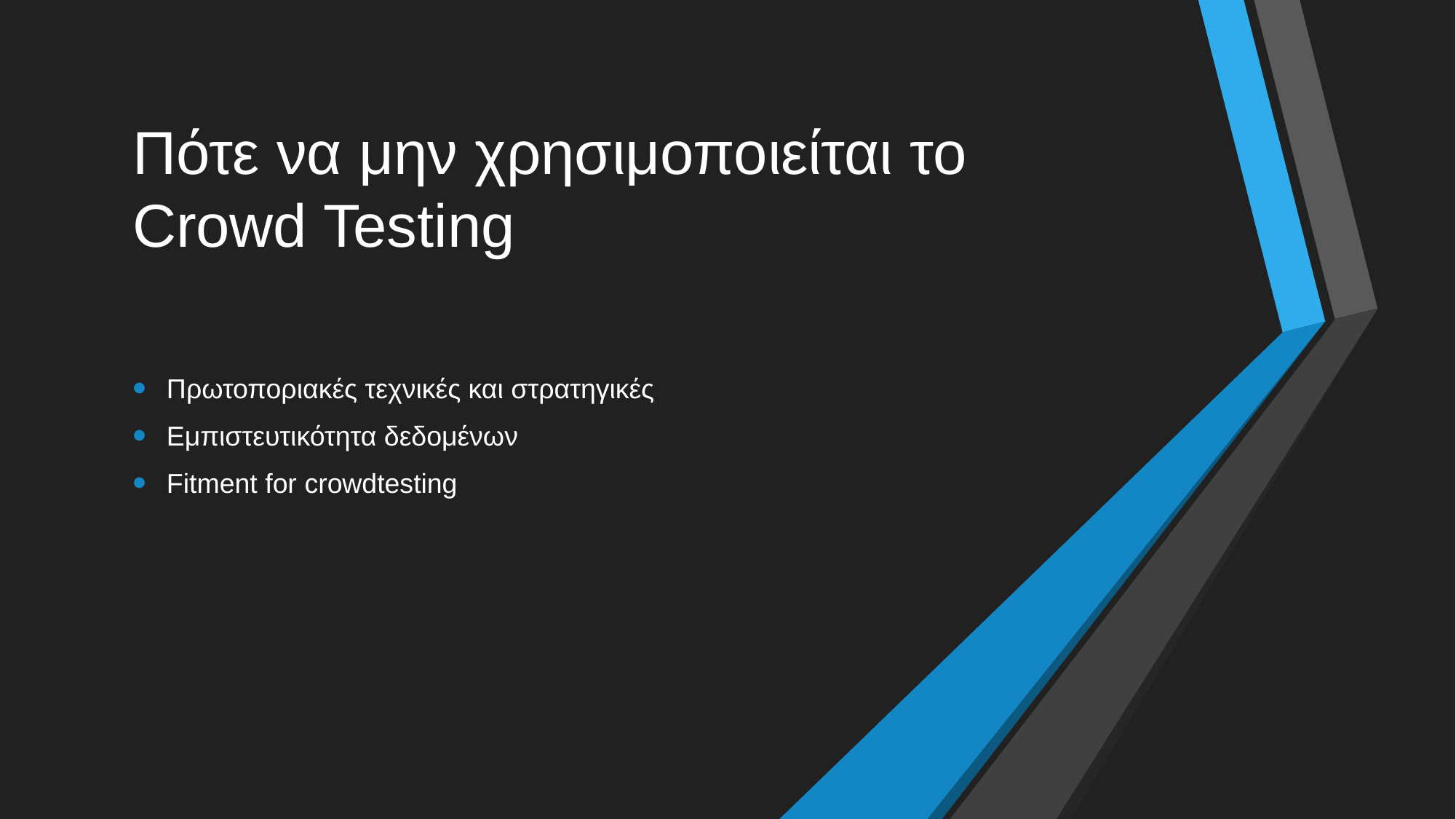

# Πότε να μην χρησιμοποιείται το Crowd Testing

Πρωτοποριακές τεχνικές και στρατηγικές
Εμπιστευτικότητα δεδομένων
Fitment for crowdtesting